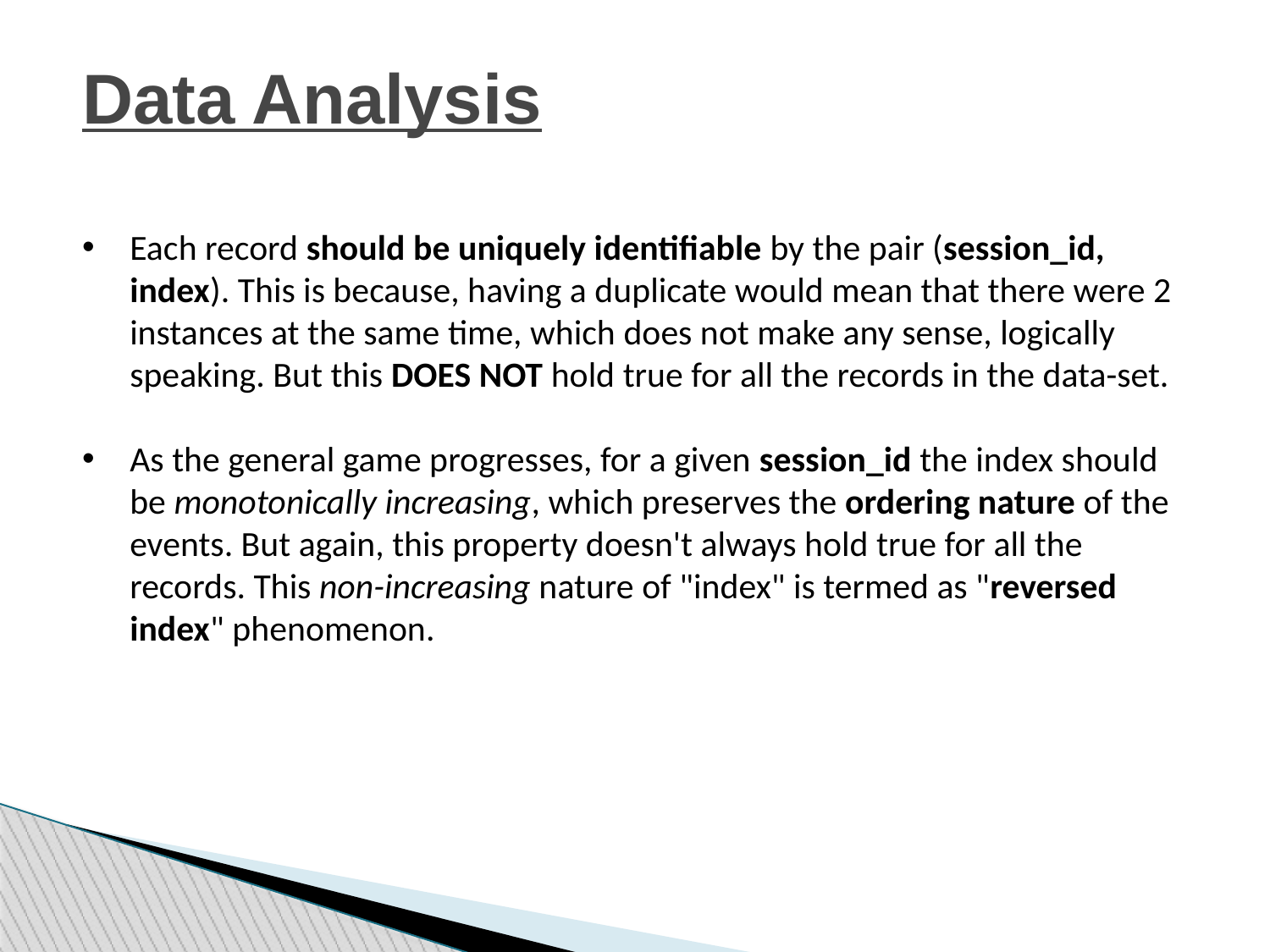

Data Analysis
Each record should be uniquely identifiable by the pair (session_id, index). This is because, having a duplicate would mean that there were 2 instances at the same time, which does not make any sense, logically speaking. But this DOES NOT hold true for all the records in the data-set.

As the general game progresses, for a given session_id the index should be monotonically increasing, which preserves the ordering nature of the events. But again, this property doesn't always hold true for all the records. This non-increasing nature of "index" is termed as "reversed index" phenomenon.